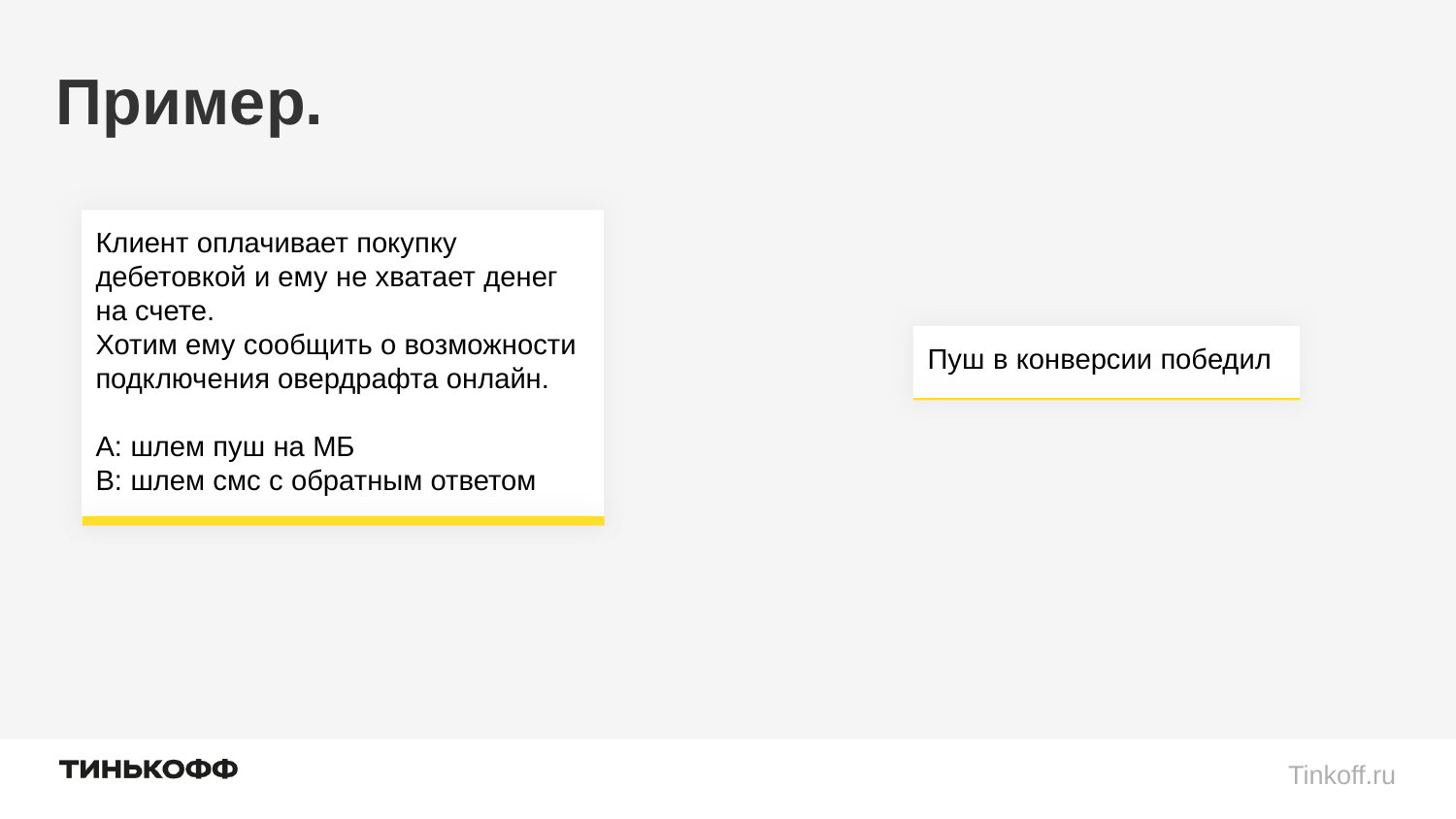

# Пример.

Клиент оплачивает покупку дебетовкой и ему не хватает денег на счете.
Хотим ему сообщить о возможности подключения овердрафта онлайн.

А: шлем пуш на МБ
В: шлем смс с обратным ответом

Пуш в конверсии победил